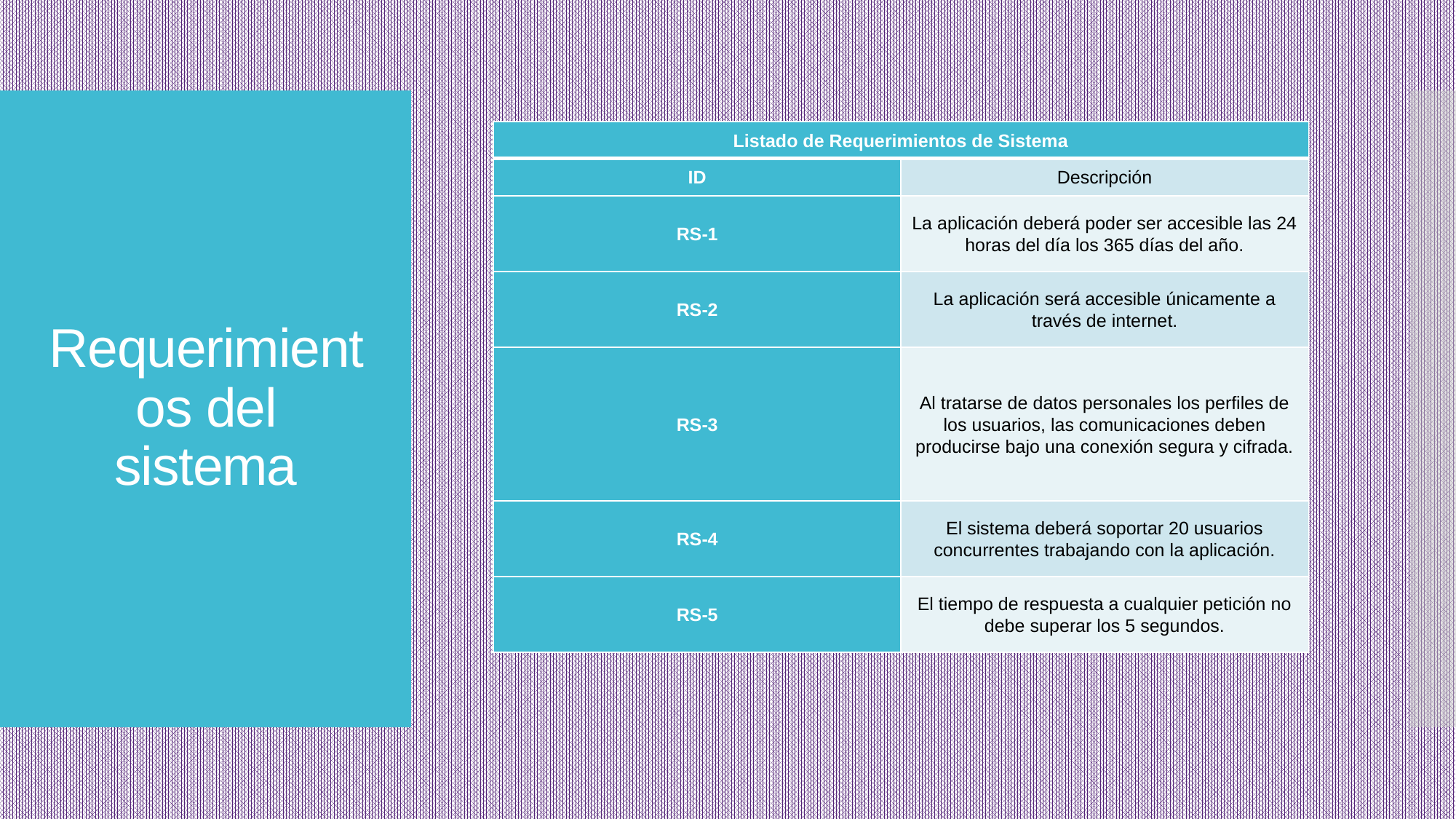

| Listado de Requerimientos de Sistema |  |
| --- | --- |
| ID | Descripción |
| RS-1 | La aplicación deberá poder ser accesible las 24 horas del día los 365 días del año. |
| RS-2 | La aplicación será accesible únicamente a través de internet. |
| RS-3 | Al tratarse de datos personales los perfiles de los usuarios, las comunicaciones deben producirse bajo una conexión segura y cifrada. |
| RS-4 | El sistema deberá soportar 20 usuarios concurrentes trabajando con la aplicación. |
| RS-5 | El tiempo de respuesta a cualquier petición no debe superar los 5 segundos. |
# Requerimientos del sistema